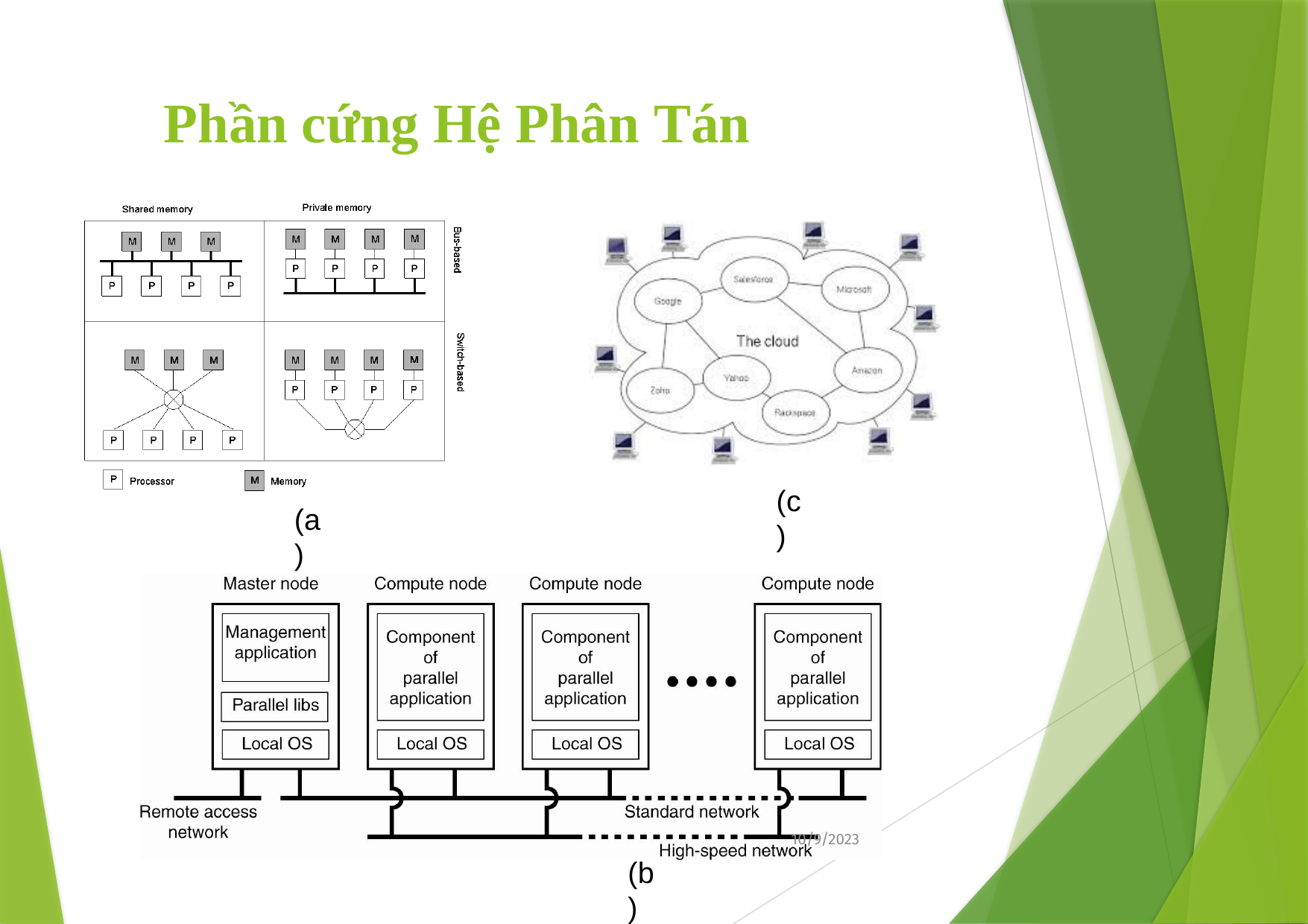

# Phần cứng Hệ Phân Tán

(c)
(a)

10/9/2023
(b)